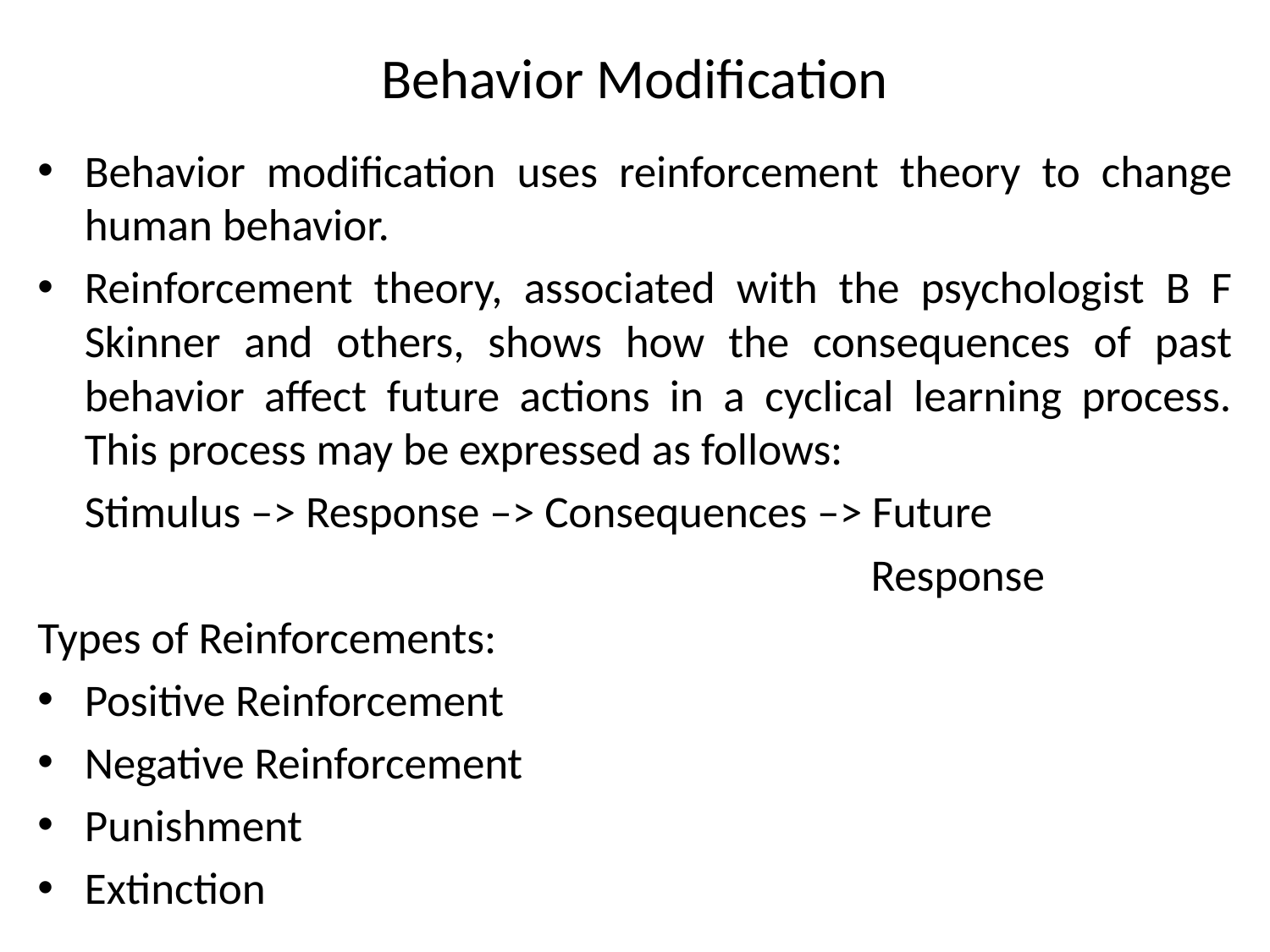

# Behavior Modification
Behavior modification uses reinforcement theory to change human behavior.
Reinforcement theory, associated with the psychologist B F Skinner and others, shows how the consequences of past behavior affect future actions in a cyclical learning process. This process may be expressed as follows:
	Stimulus –> Response –> Consequences –> Future
                                                                                  Response
Types of Reinforcements:
Positive Reinforcement
Negative Reinforcement
Punishment
Extinction